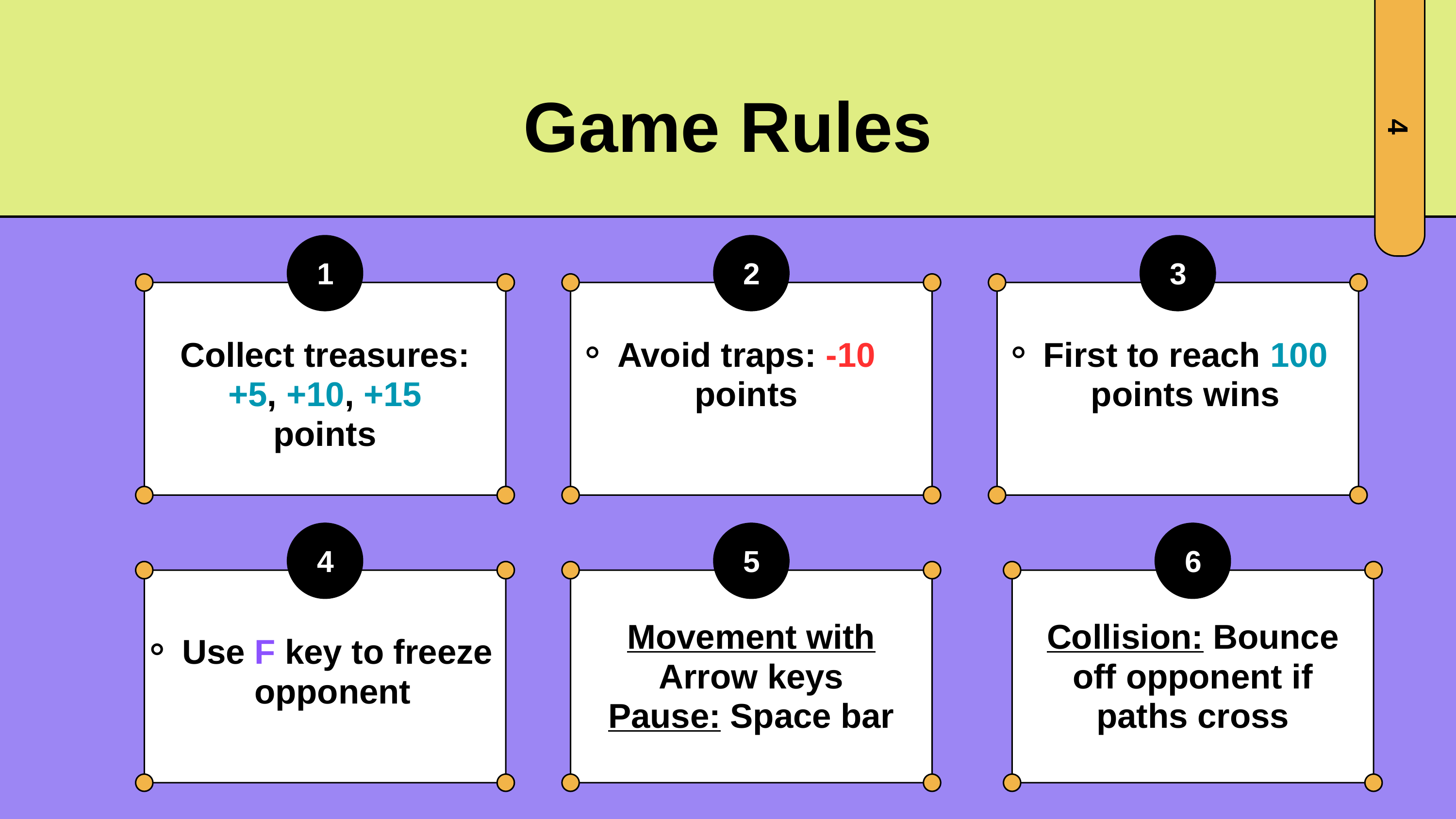

Game Rules
4

1

2

3

Collect treasures: +5, +10, +15 points
Avoid traps: -10 points

First to reach 100 points wins

4

5

6

Movement with Arrow keys
Pause: Space bar

Collision: Bounce off opponent if paths cross

Use F key to freeze opponent